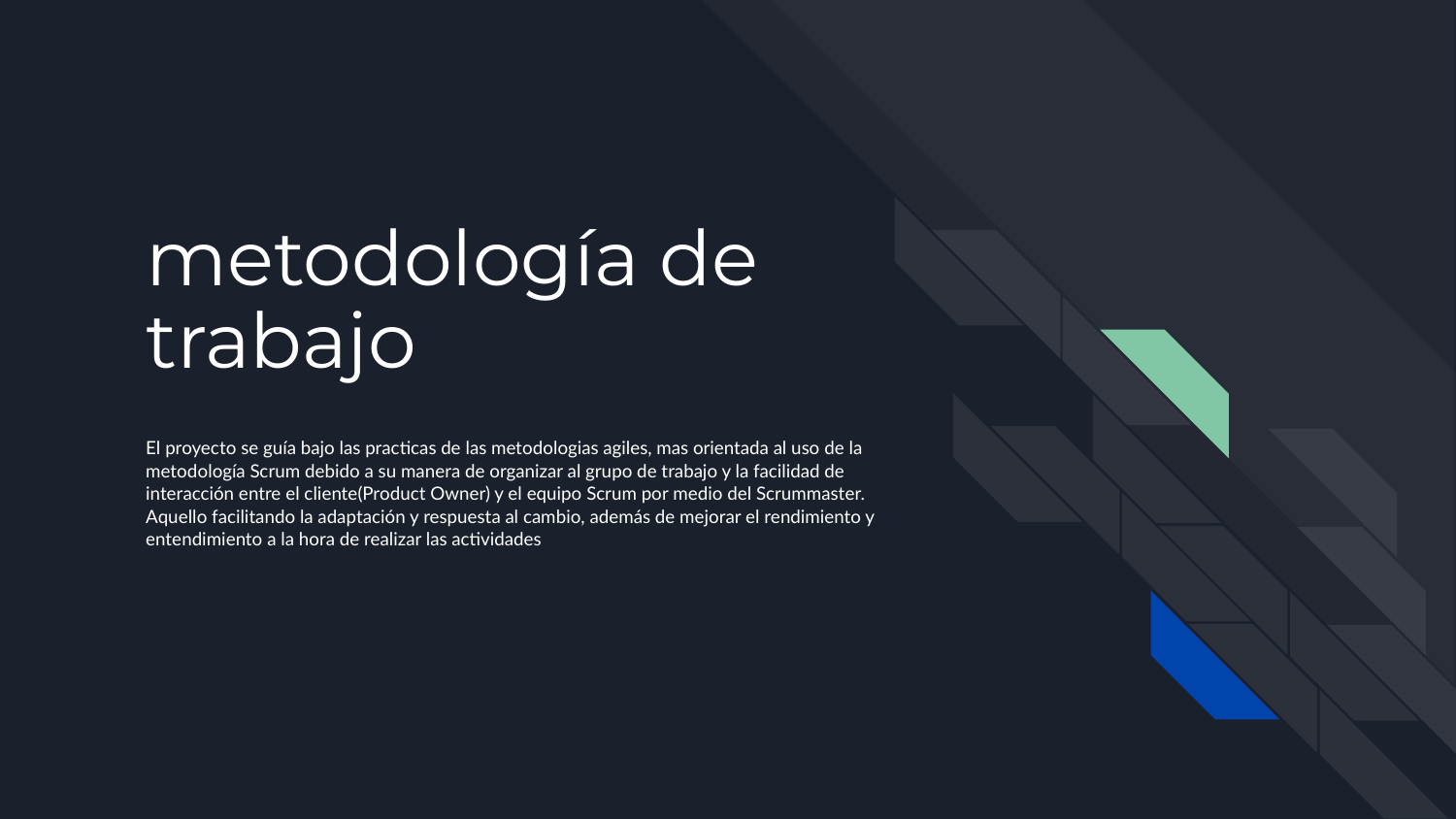

# metodología de trabajo
El proyecto se guía bajo las practicas de las metodologias agiles, mas orientada al uso de la metodología Scrum debido a su manera de organizar al grupo de trabajo y la facilidad de interacción entre el cliente(Product Owner) y el equipo Scrum por medio del Scrummaster. Aquello facilitando la adaptación y respuesta al cambio, además de mejorar el rendimiento y entendimiento a la hora de realizar las actividades